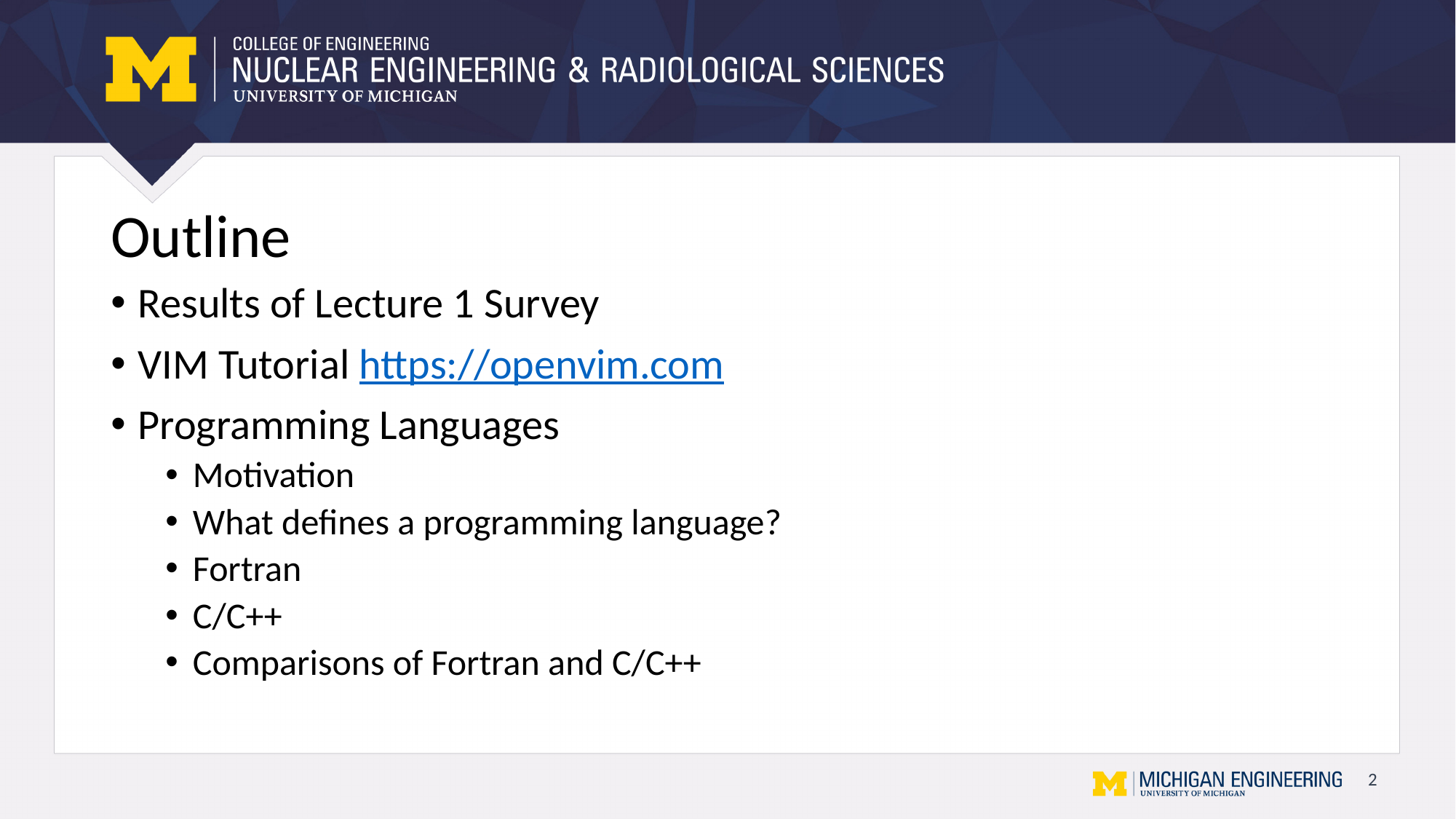

# Outline
Results of Lecture 1 Survey
VIM Tutorial https://openvim.com
Programming Languages
Motivation
What defines a programming language?
Fortran
C/C++
Comparisons of Fortran and C/C++